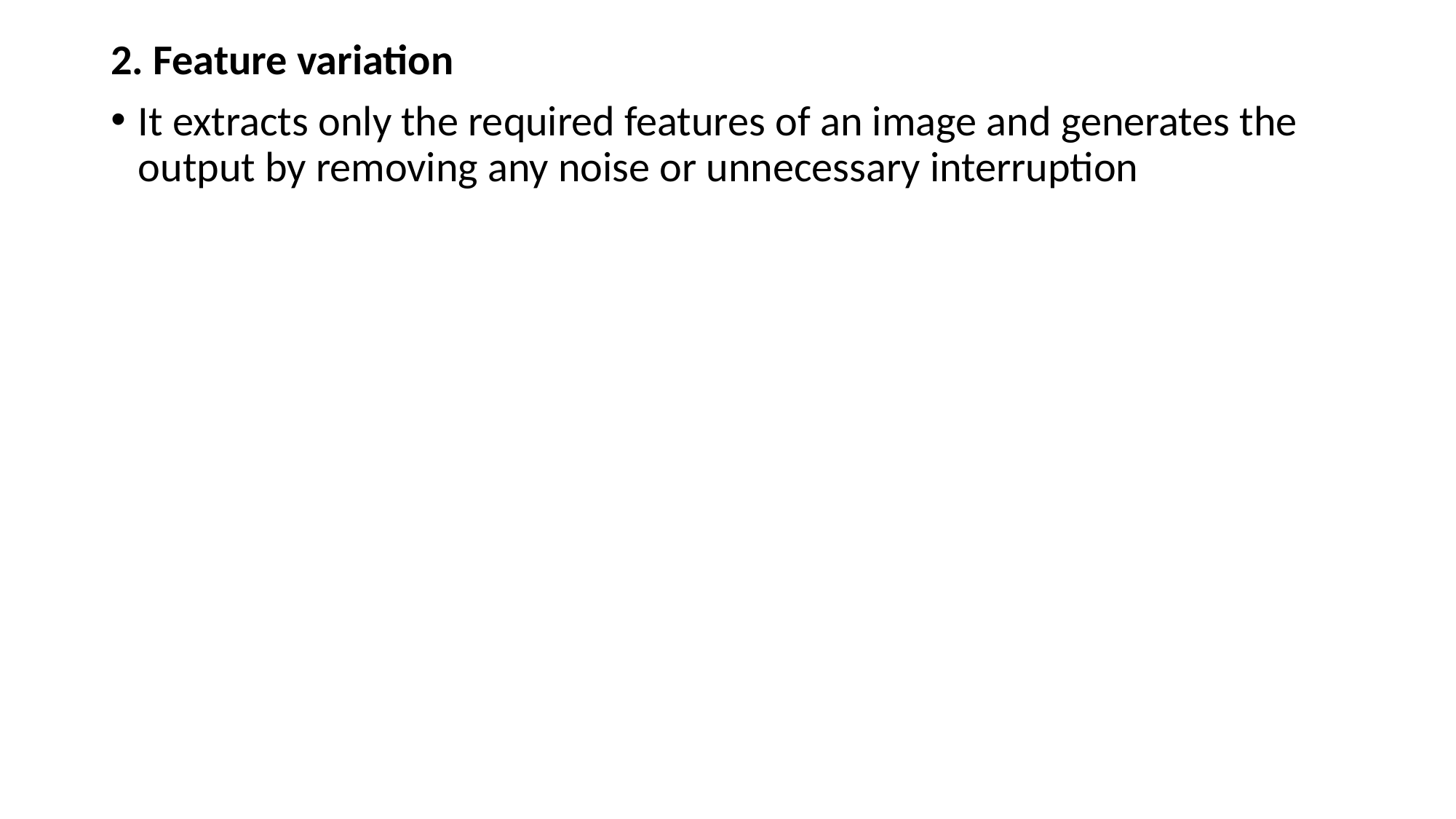

2. Feature variation
It extracts only the required features of an image and generates the output by removing any noise or unnecessary interruption